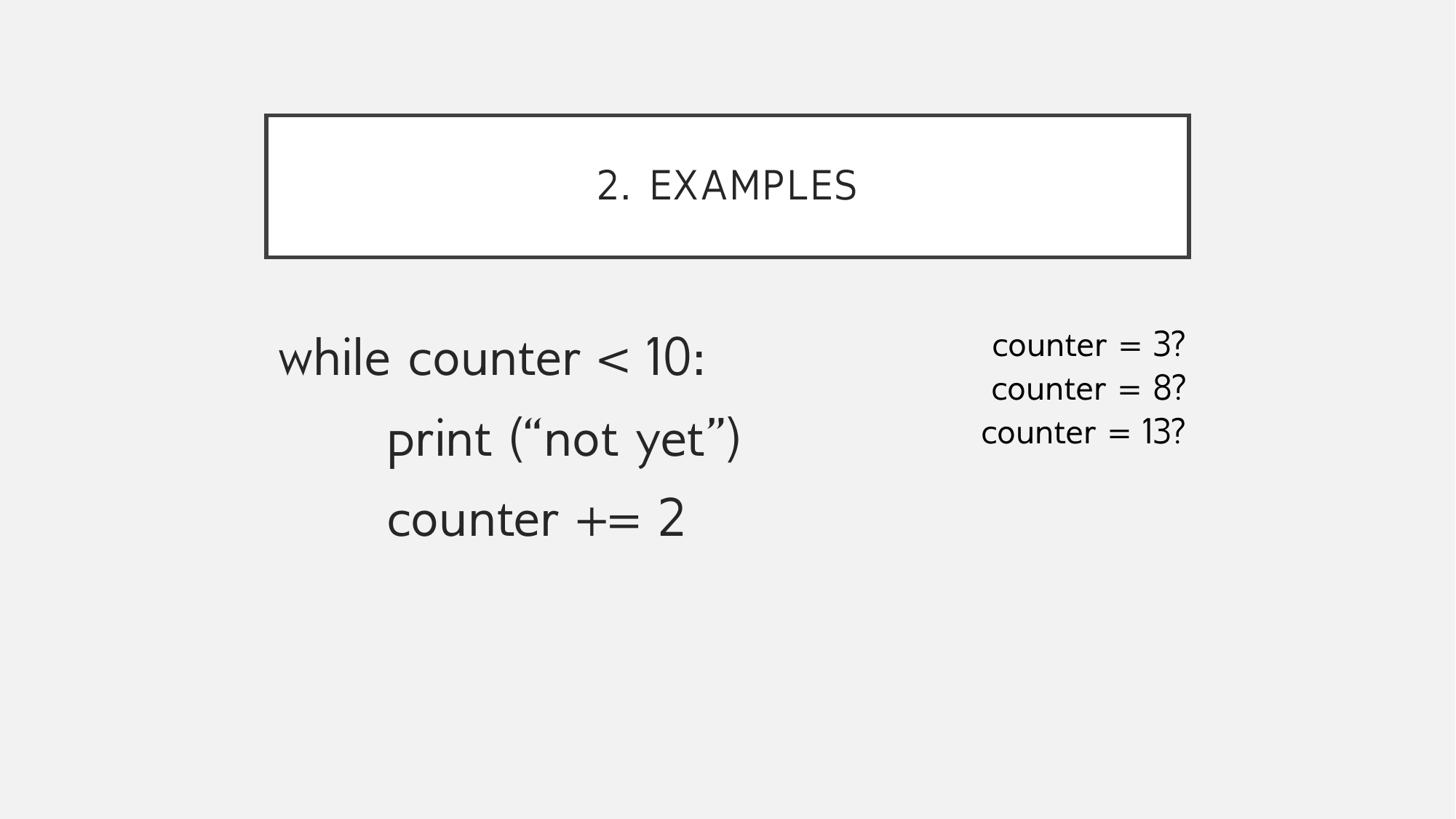

# 2. Examples
while counter < 10:
	print (“not yet”)
	counter += 2
counter = 3?
counter = 8?
counter = 13?